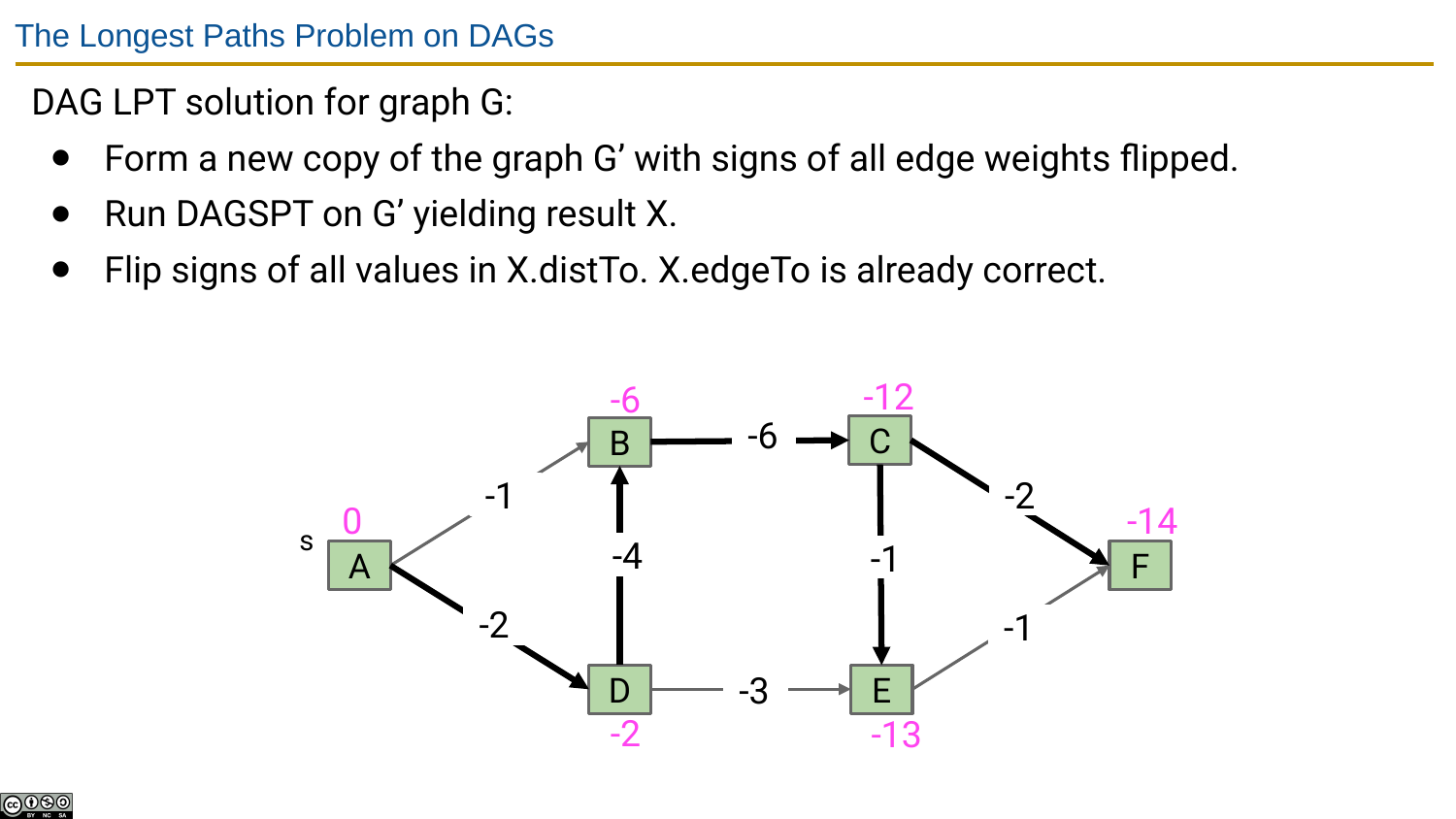

# The Longest Paths Problem on DAGs
DAG LPT solution for graph G:
Form a new copy of the graph G’ with signs of all edge weights flipped.
Run DAGSPT on G’ yielding result X.
Flip signs of all values in X.distTo. X.edgeTo is already correct.
-12
-6
-6
C
B
-2
-1
s
-4
-1
A
F
-2
-1
E
D
-3
0
-14
-2
-13